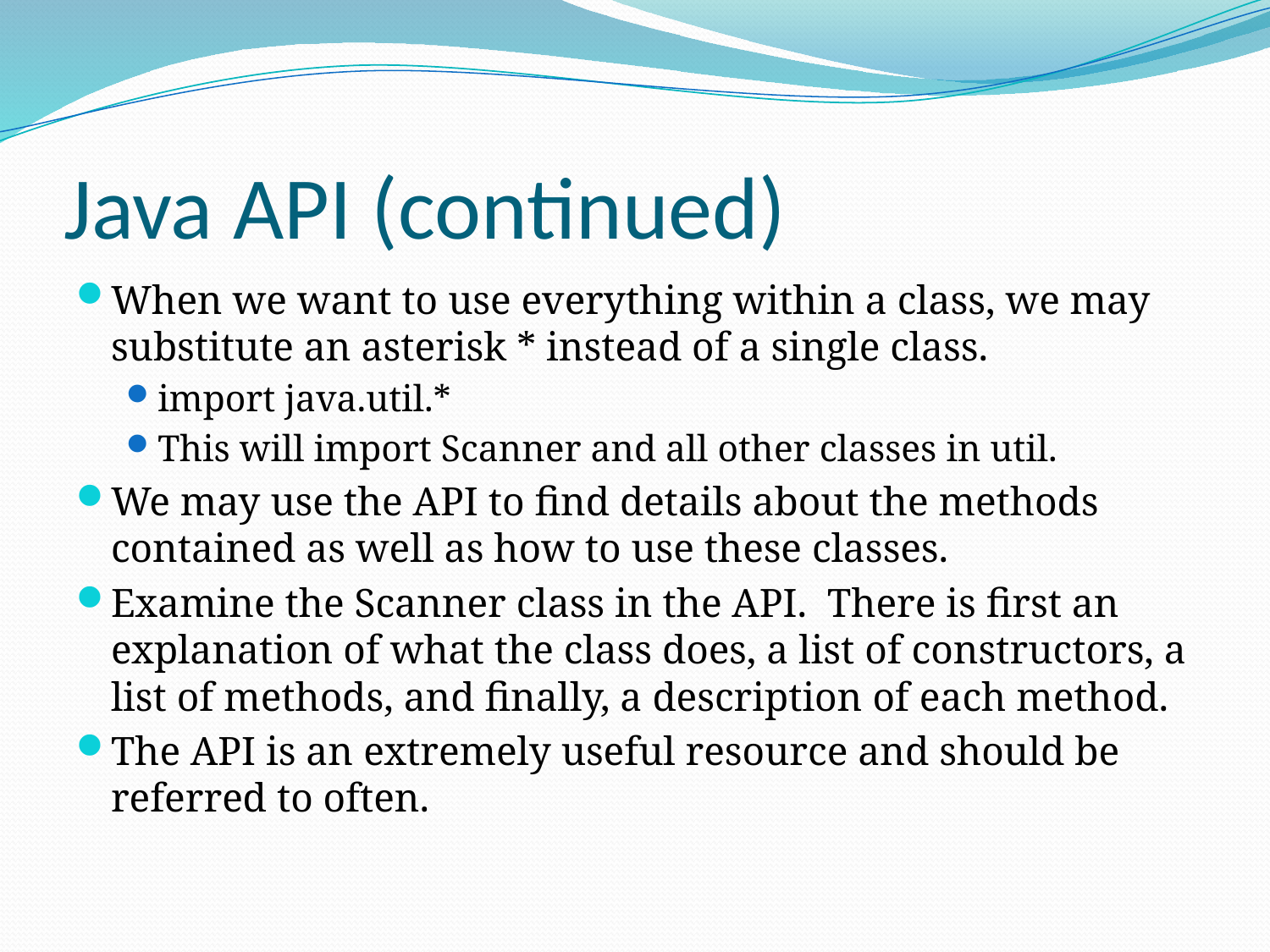

# Java API (continued)
When we want to use everything within a class, we may substitute an asterisk * instead of a single class.
import java.util.*
This will import Scanner and all other classes in util.
We may use the API to find details about the methods contained as well as how to use these classes.
Examine the Scanner class in the API.  There is first an explanation of what the class does, a list of constructors, a list of methods, and finally, a description of each method.
The API is an extremely useful resource and should be referred to often.